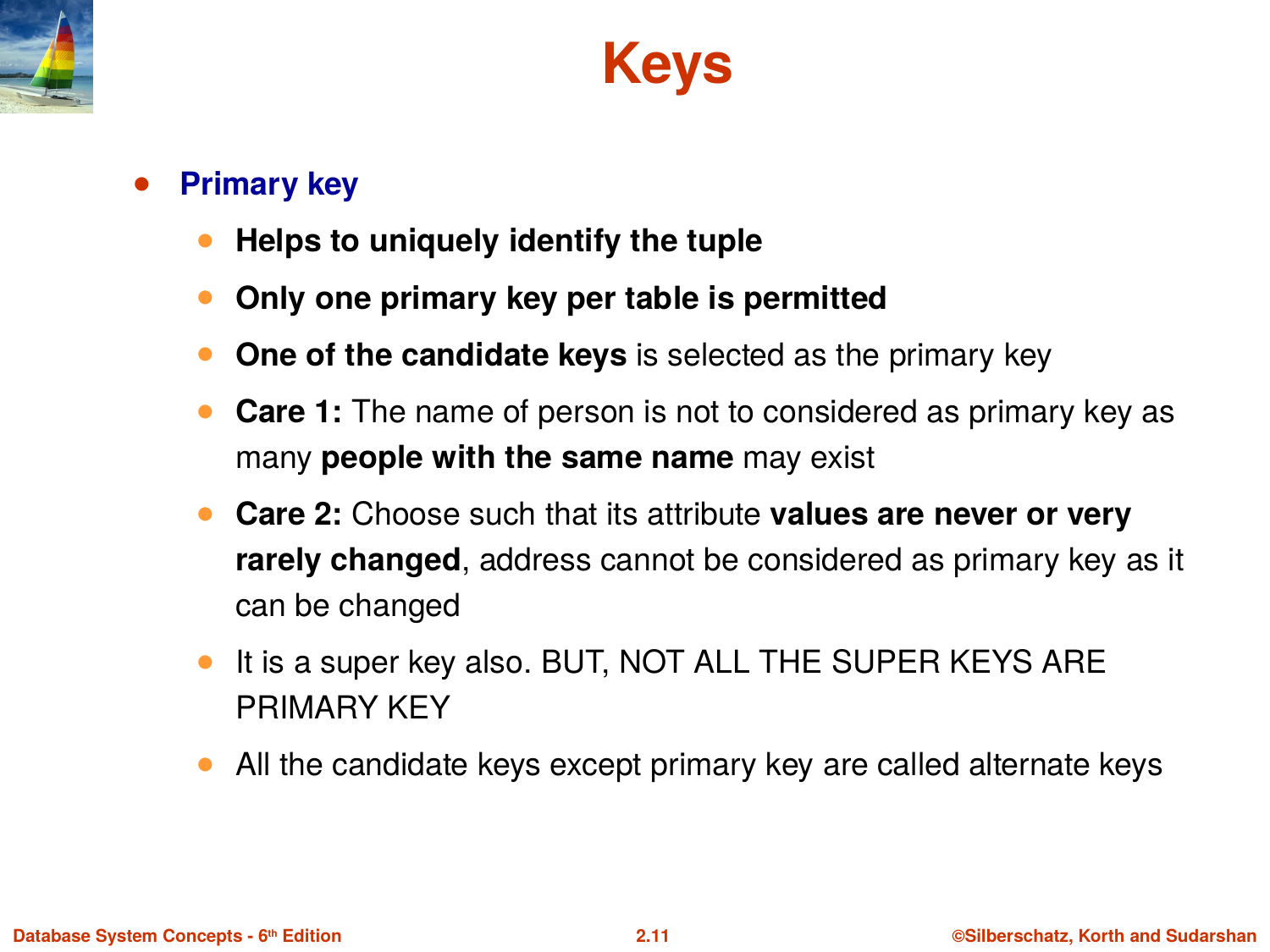

# Keys
Primary key
Helps to uniquely identify the tuple
Only one primary key per table is permitted
One of the candidate keys is selected as the primary key
Care 1: The name of person is not to considered as primary key as many people with the same name may exist
Care 2: Choose such that its attribute values are never or very rarely changed, address cannot be considered as primary key as it can be changed
It is a super key also. BUT, NOT ALL THE SUPER KEYS ARE PRIMARY KEY
All the candidate keys except primary key are called alternate keys